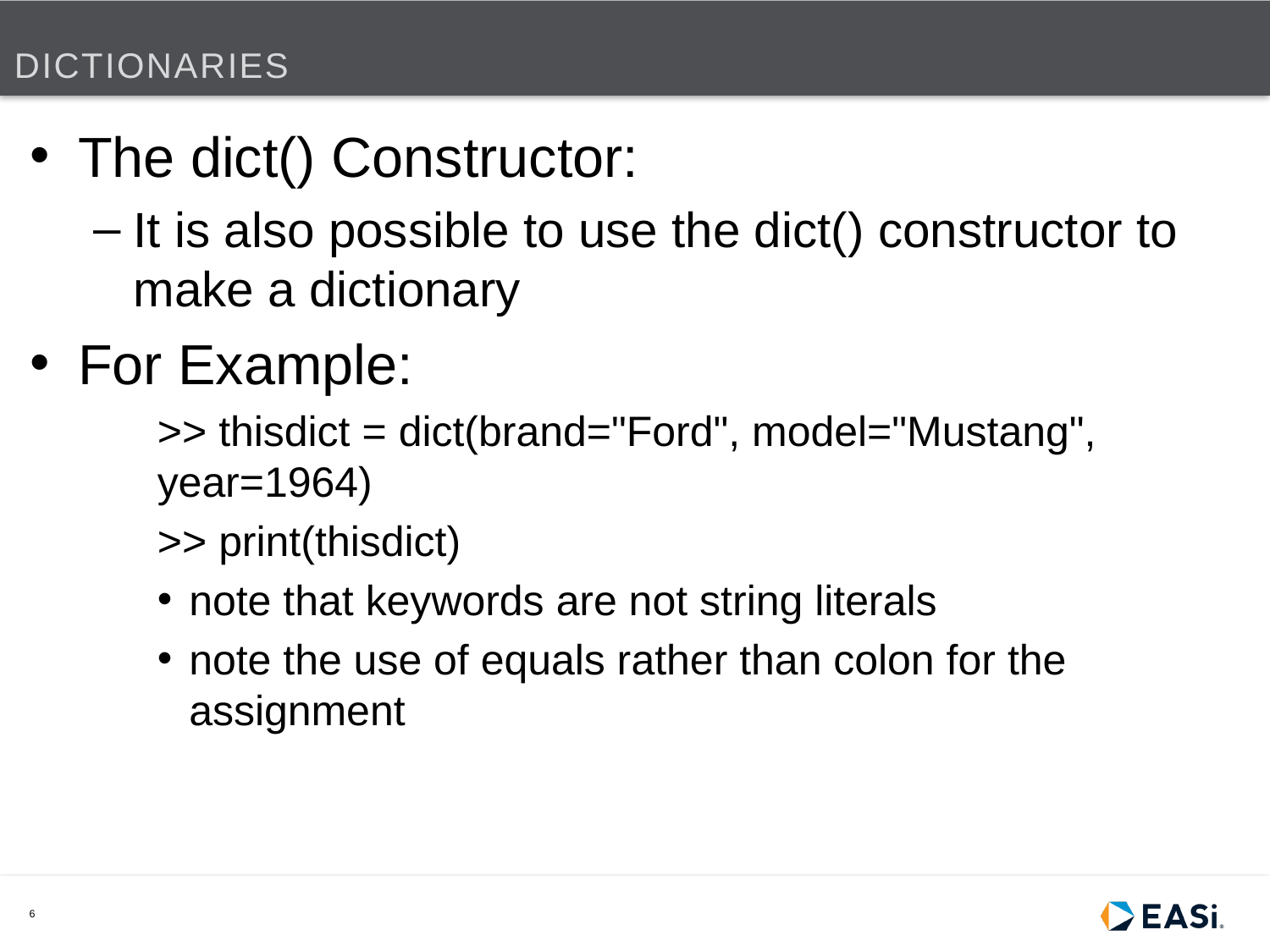

# Dictionaries
The dict() Constructor:
It is also possible to use the dict() constructor to make a dictionary
For Example:
>> thisdict = dict(brand="Ford", model="Mustang", year=1964)
>> print(thisdict)
note that keywords are not string literals
note the use of equals rather than colon for the assignment
6